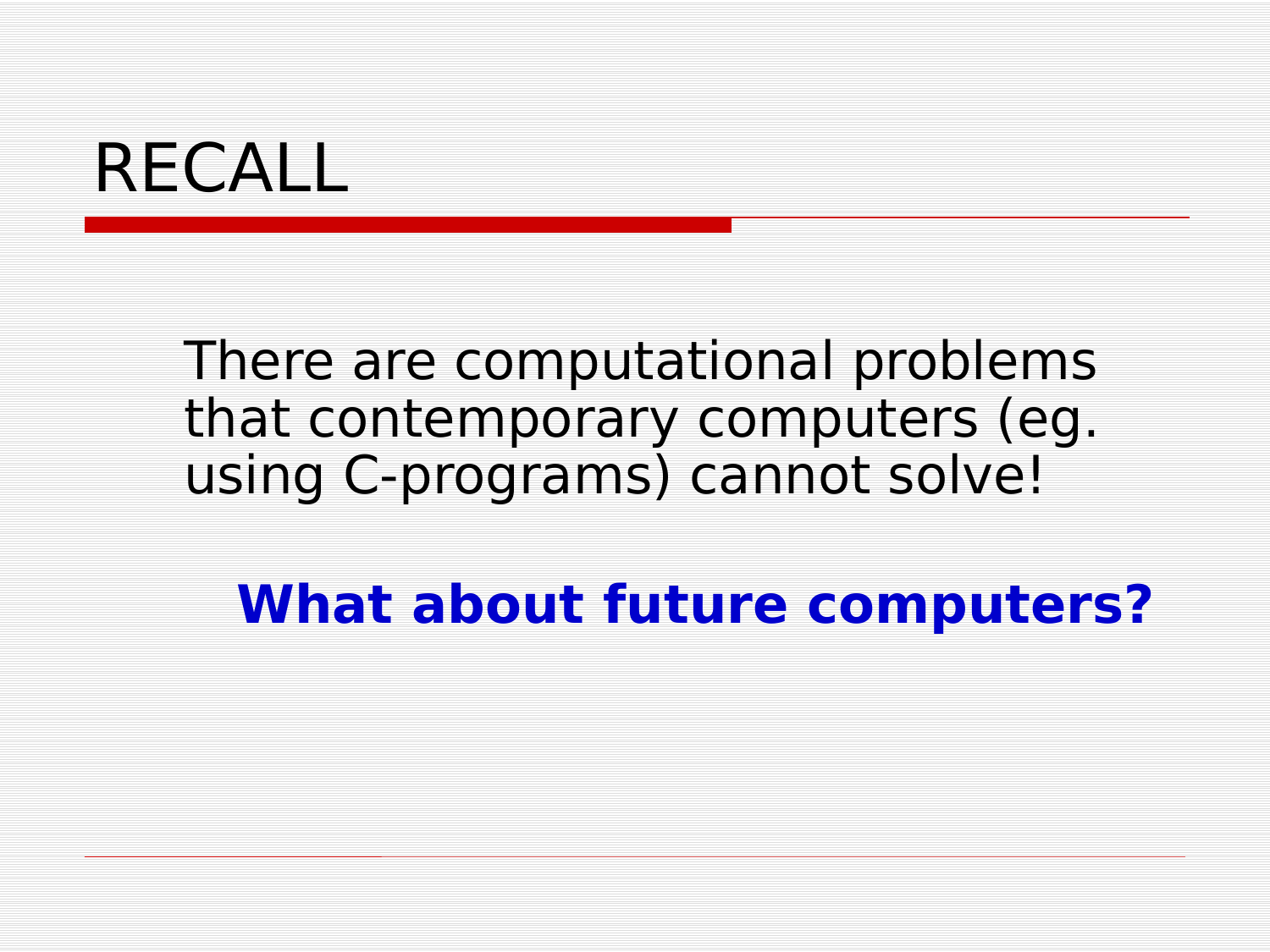

# RECALL
	There are computational problems that contemporary computers (eg. using C-programs) cannot solve!
	What about future computers?